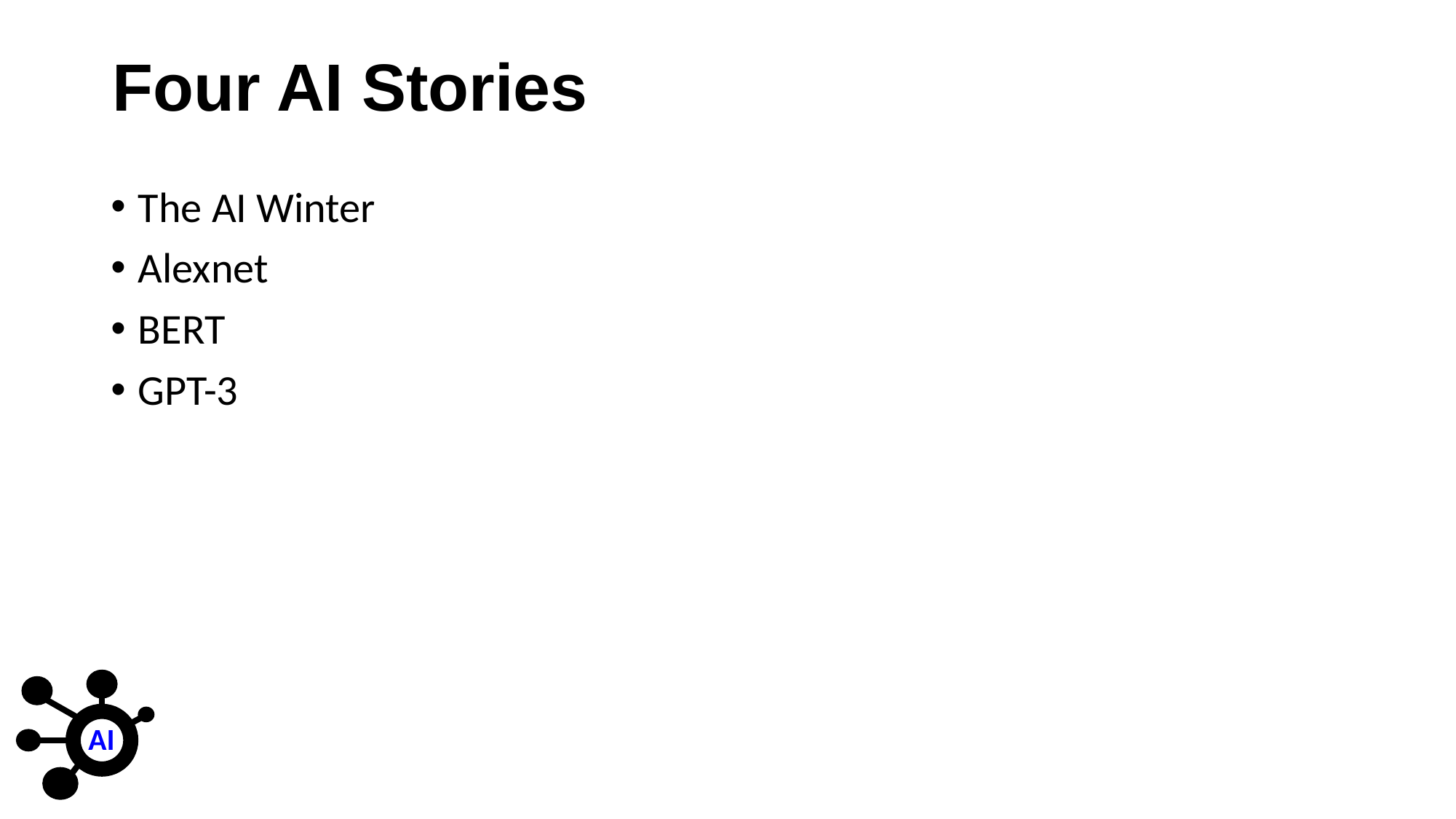

# Four AI Stories
The AI Winter
Alexnet
BERT
GPT-3